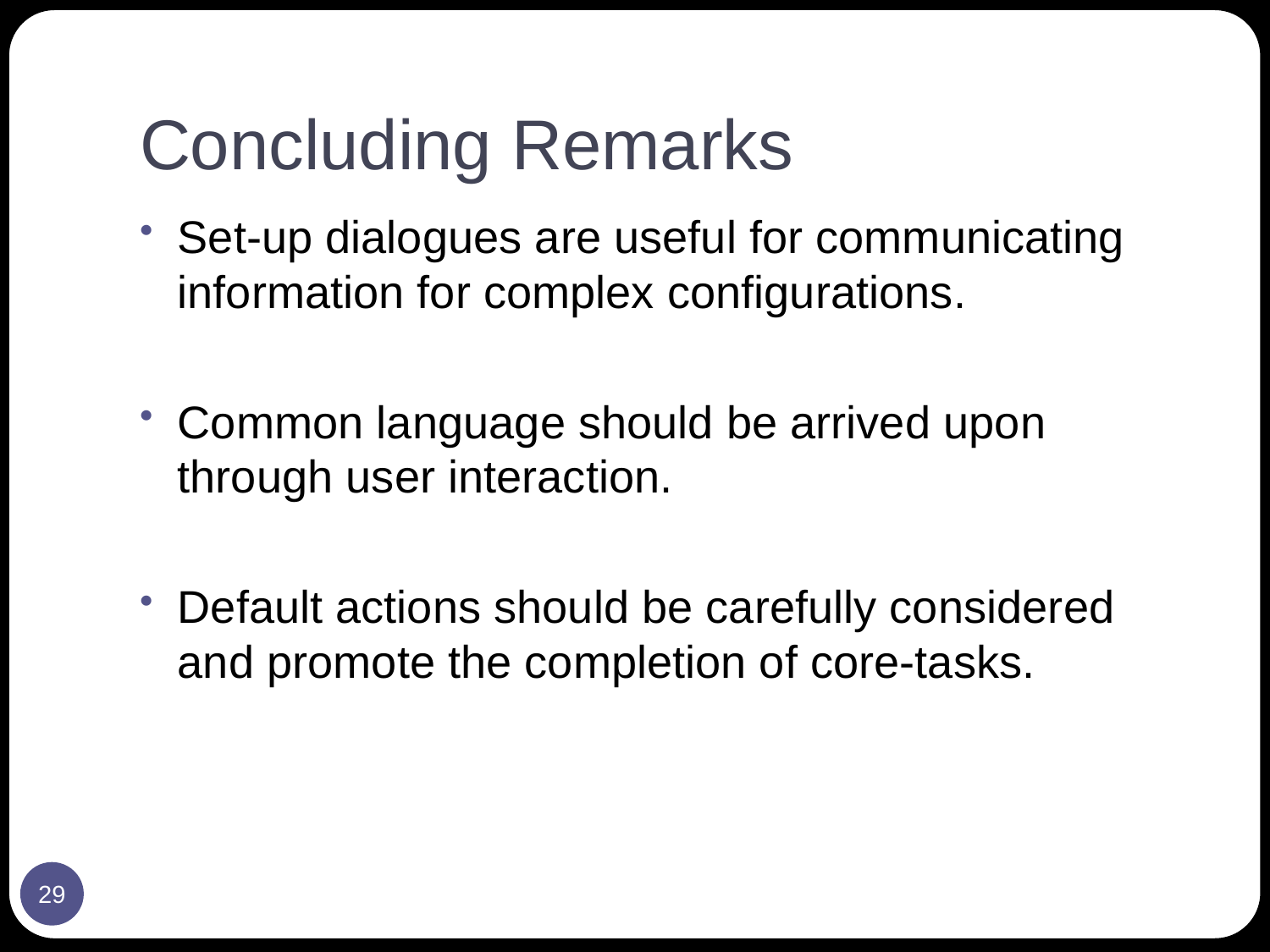

# Concluding Remarks
Set-up dialogues are useful for communicating information for complex configurations.

Common language should be arrived upon through user interaction.

Default actions should be carefully considered and promote the completion of core-tasks.
29